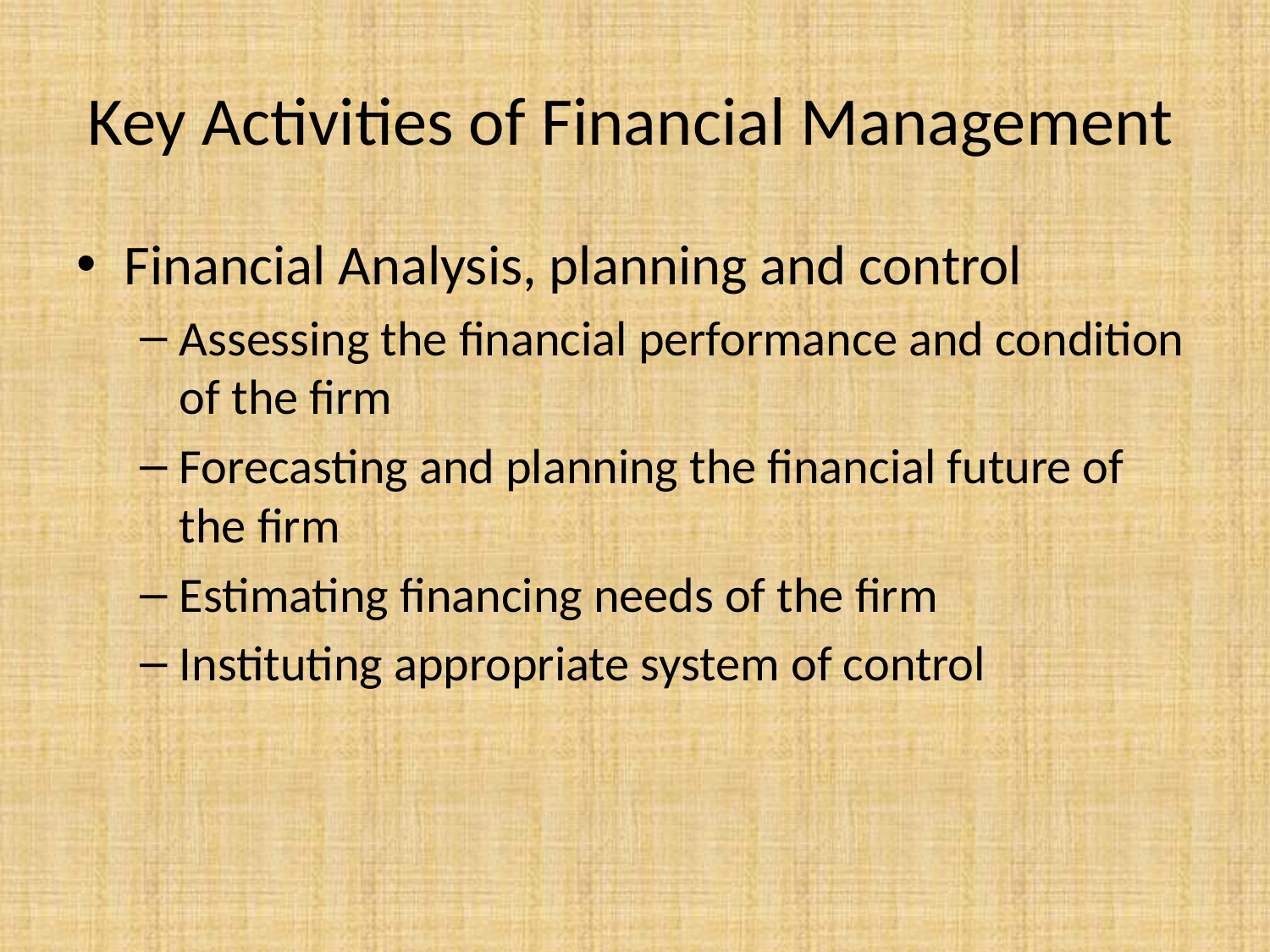

# Key Activities of Financial Management
Financial Analysis, planning and control
Assessing the financial performance and condition of the firm
Forecasting and planning the financial future of the firm
Estimating financing needs of the firm
Instituting appropriate system of control